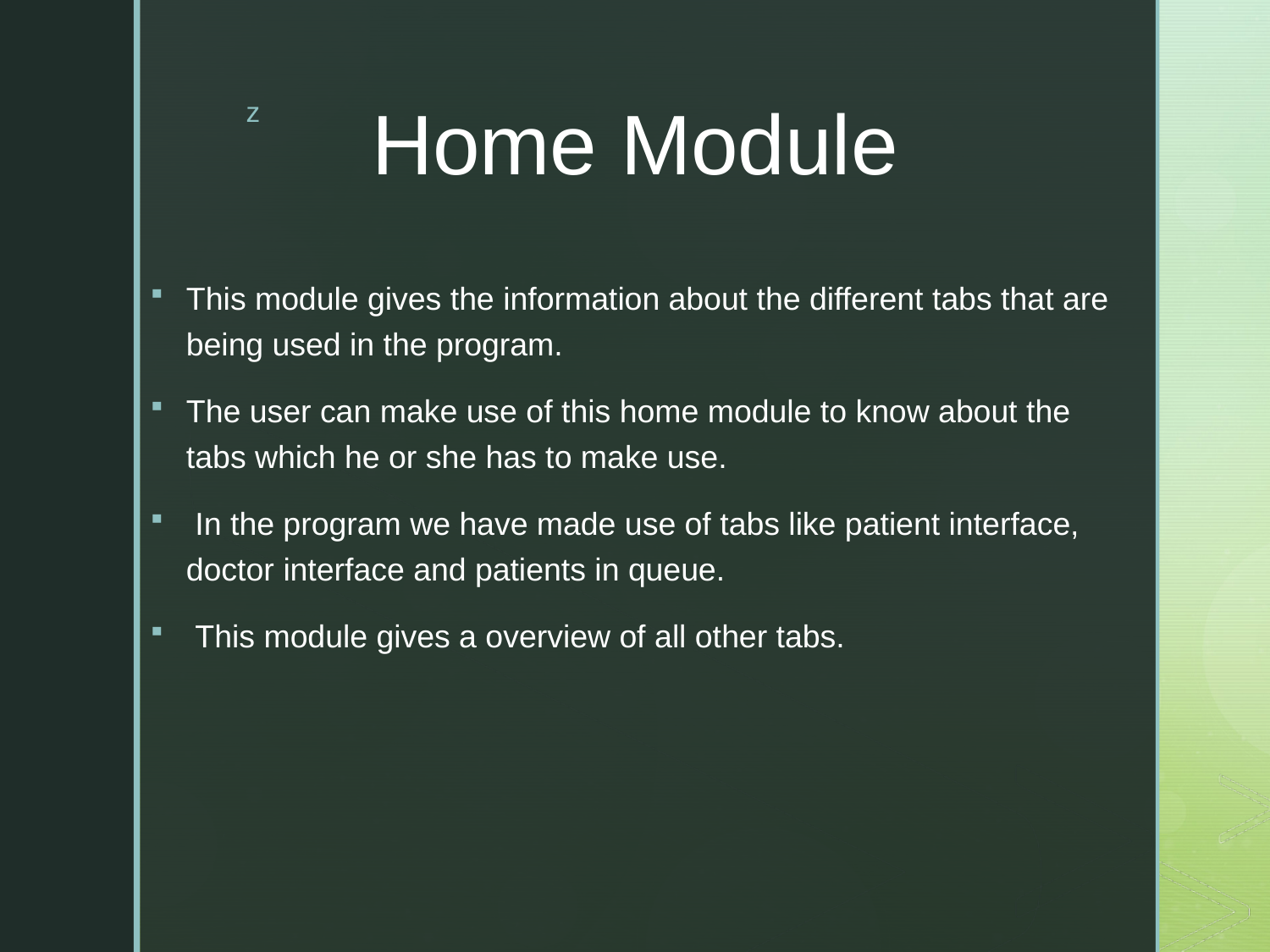

# Home Module
This module gives the information about the different tabs that are being used in the program.
The user can make use of this home module to know about the tabs which he or she has to make use.
 In the program we have made use of tabs like patient interface, doctor interface and patients in queue.
 This module gives a overview of all other tabs.